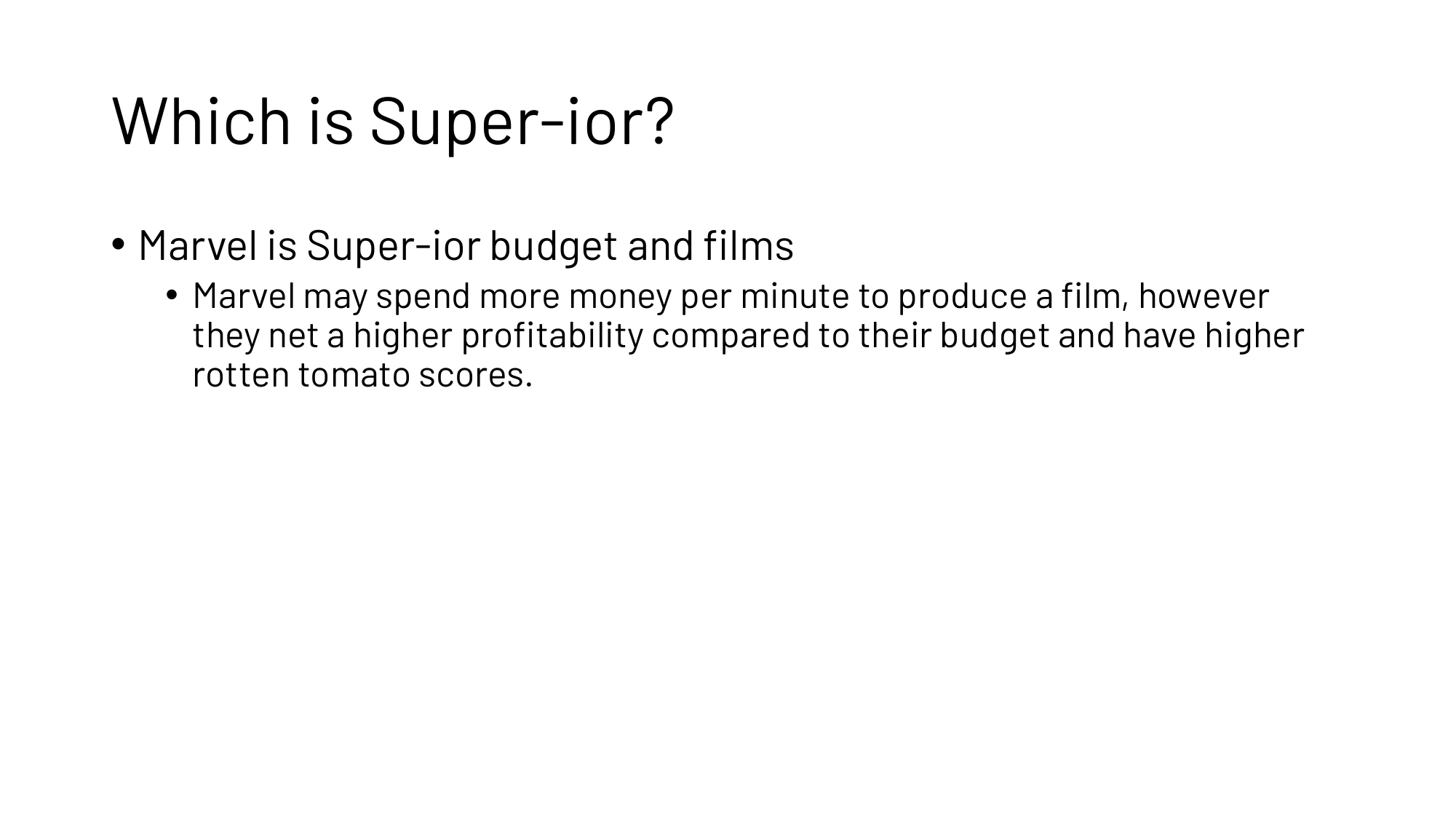

# Which is Super-ior?
Marvel is Super-ior budget and films
Marvel may spend more money per minute to produce a film, however they net a higher profitability compared to their budget and have higher rotten tomato scores.